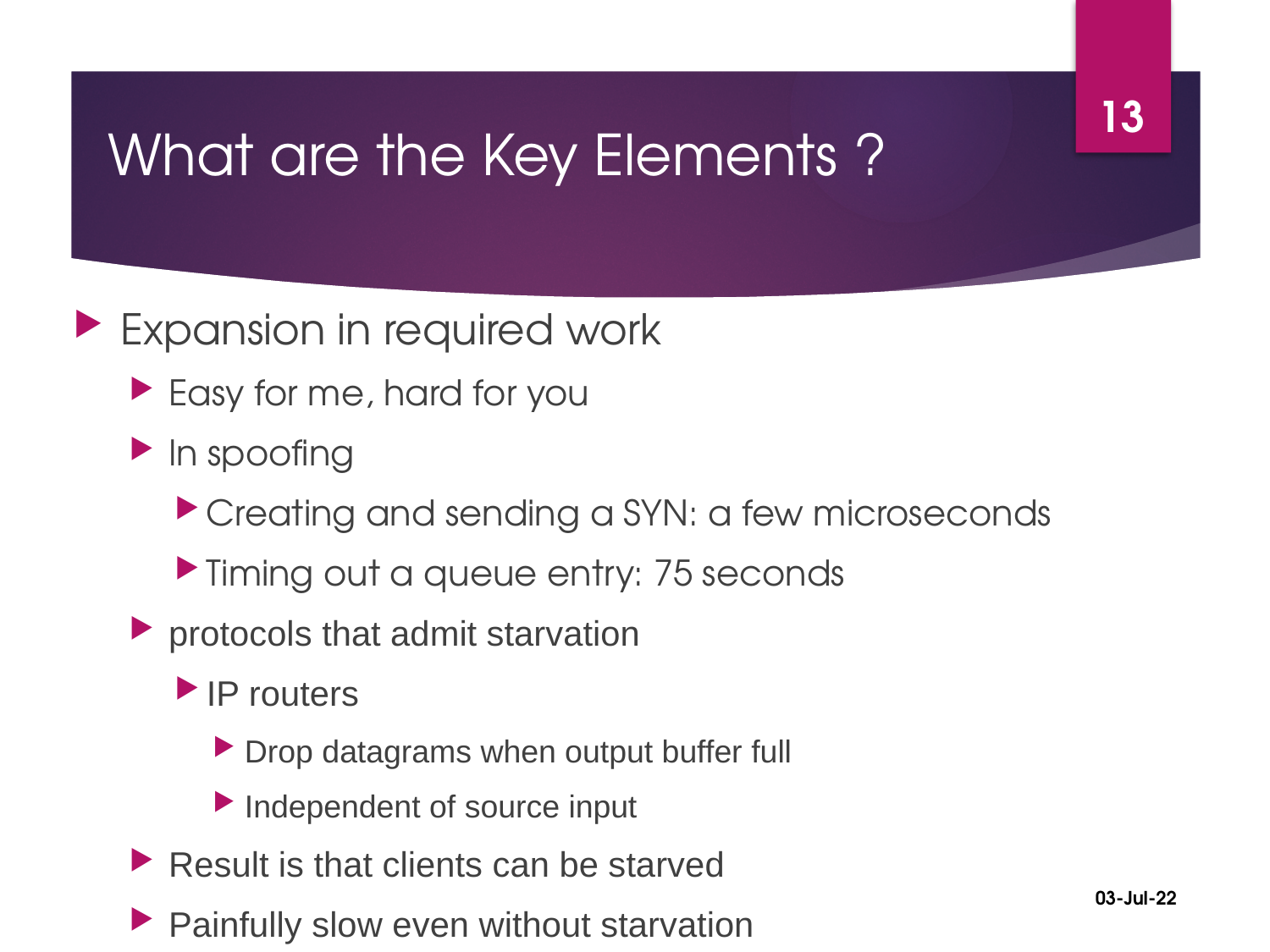

13
# What are the Key Elements ?
Expansion in required work
Easy for me, hard for you
In spoofing
Creating and sending a SYN: a few microseconds
Timing out a queue entry: 75 seconds
protocols that admit starvation
IP routers
Drop datagrams when output buffer full
Independent of source input
Result is that clients can be starved
Painfully slow even without starvation
03-Jul-22